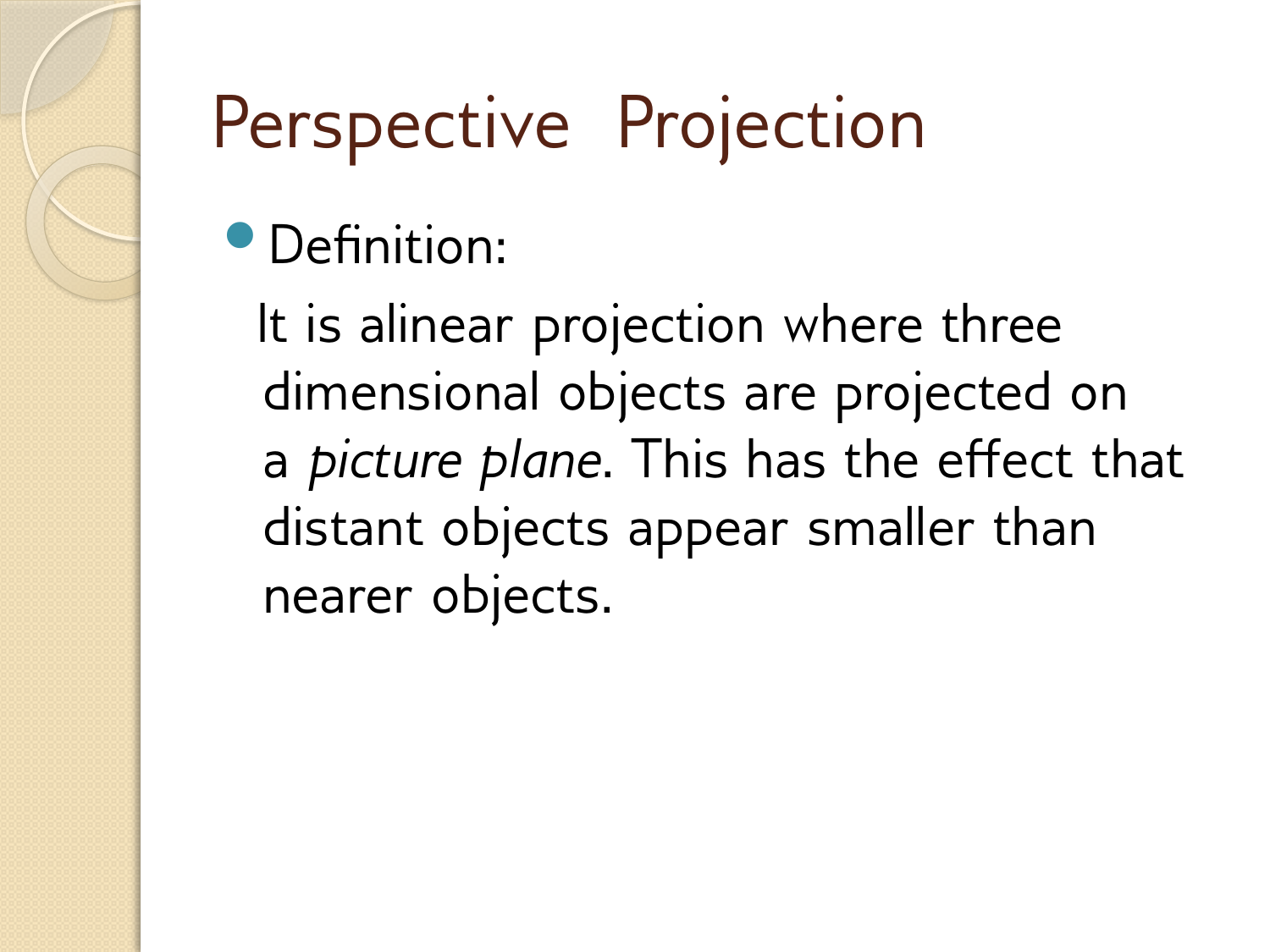

# Perspective  Projection
Definition:
  It is alinear projection where three dimensional objects are projected on a picture plane. This has the effect that distant objects appear smaller than nearer objects.